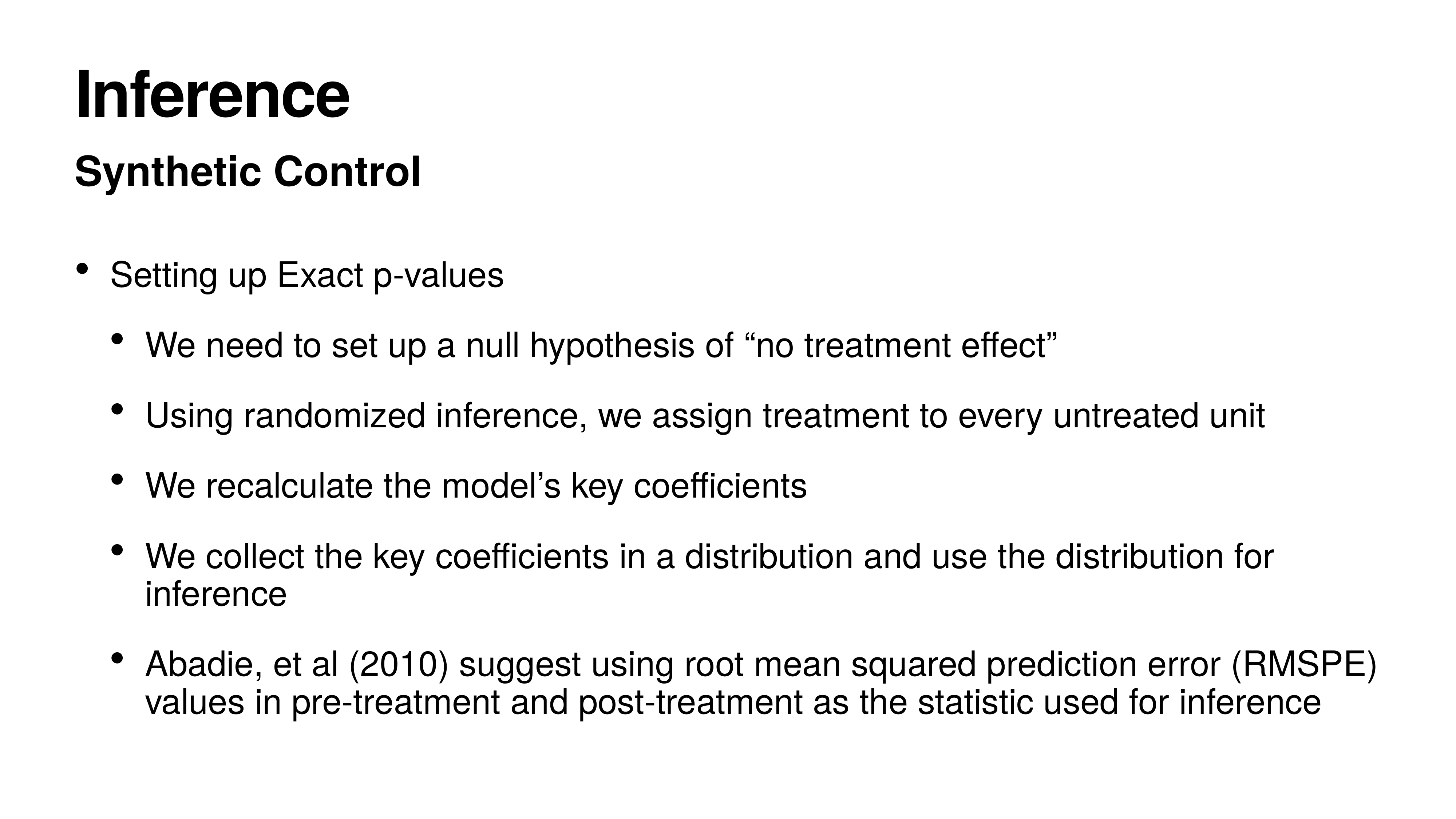

# Inference
Synthetic Control
Setting up Exact p-values
We need to set up a null hypothesis of “no treatment effect”
Using randomized inference, we assign treatment to every untreated unit
We recalculate the model’s key coefficients
We collect the key coefficients in a distribution and use the distribution for inference
Abadie, et al (2010) suggest using root mean squared prediction error (RMSPE) values in pre-treatment and post-treatment as the statistic used for inference